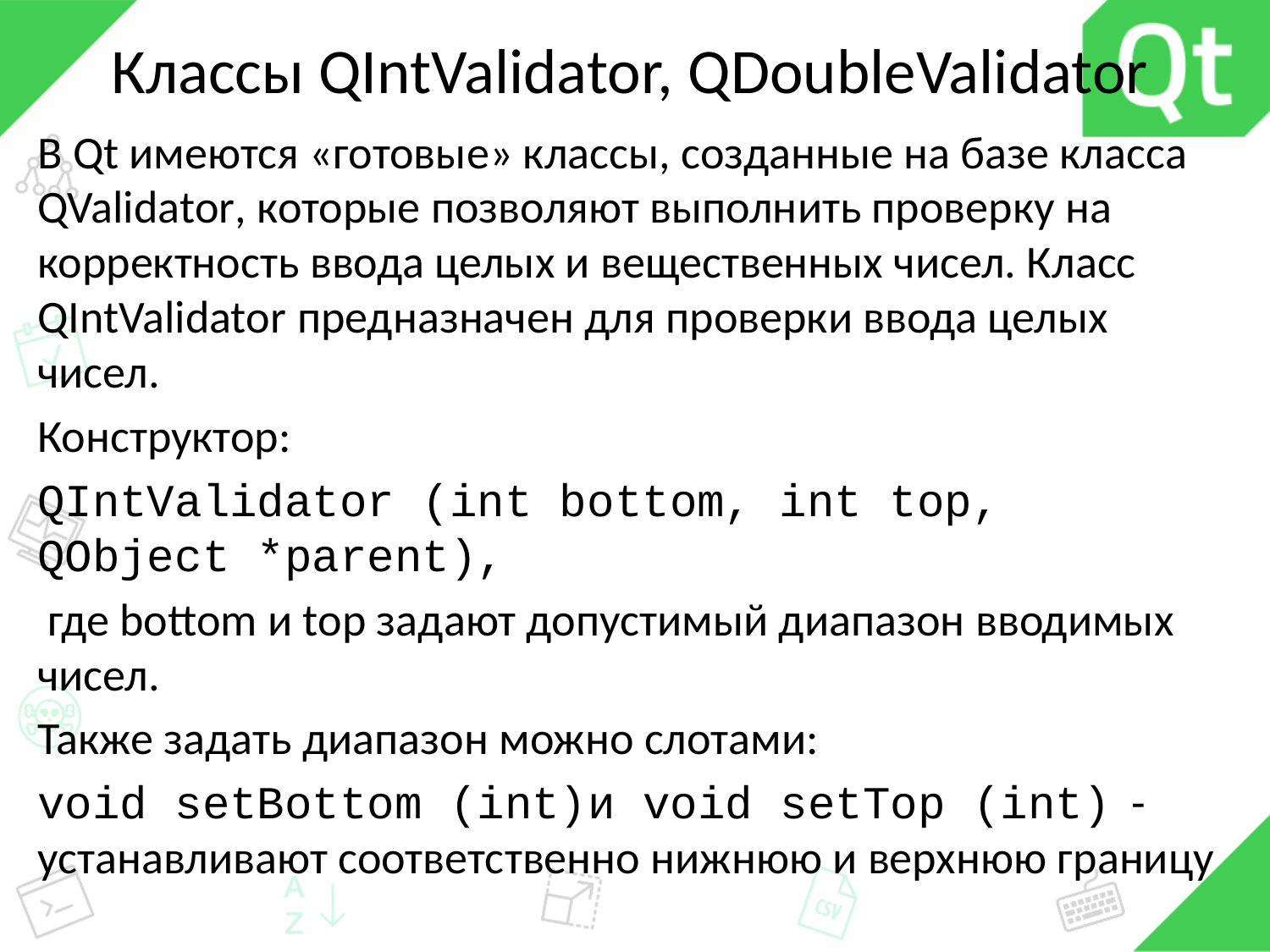

# Классы QIntValidator, QDoubleValidator
В Qt имеются «готовые» классы, созданные на базе класса QValidator, которые позволяют выполнить проверку на корректность ввода целых и вещественных чисел. Класс QIntValidator предназначен для проверки ввода целых чисел.
Конструктор:
QIntValidator (int bottom, int top, QObject *parent),
 где bottom и top задают допустимый диапазон вводимых чисел.
Также задать диапазон можно слотами:
void setBottom (int)и void setTop (int)  - устанавливают соответственно нижнюю и верхнюю границу